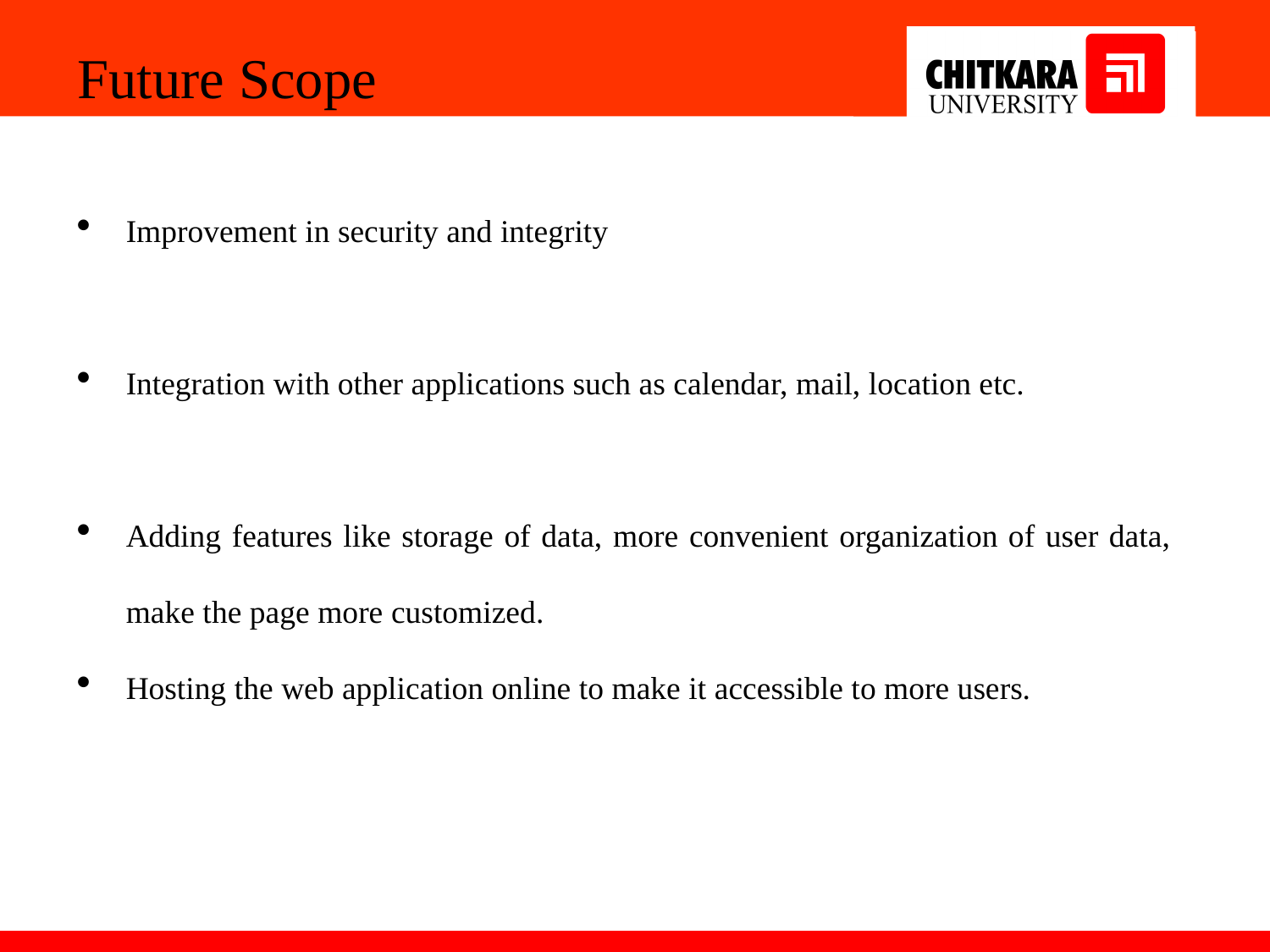

Future Scope
Improvement in security and integrity

Integration with other applications such as calendar, mail, location etc.

Adding features like storage of data, more convenient organization of user data, make the page more customized.
Hosting the web application online to make it accessible to more users.